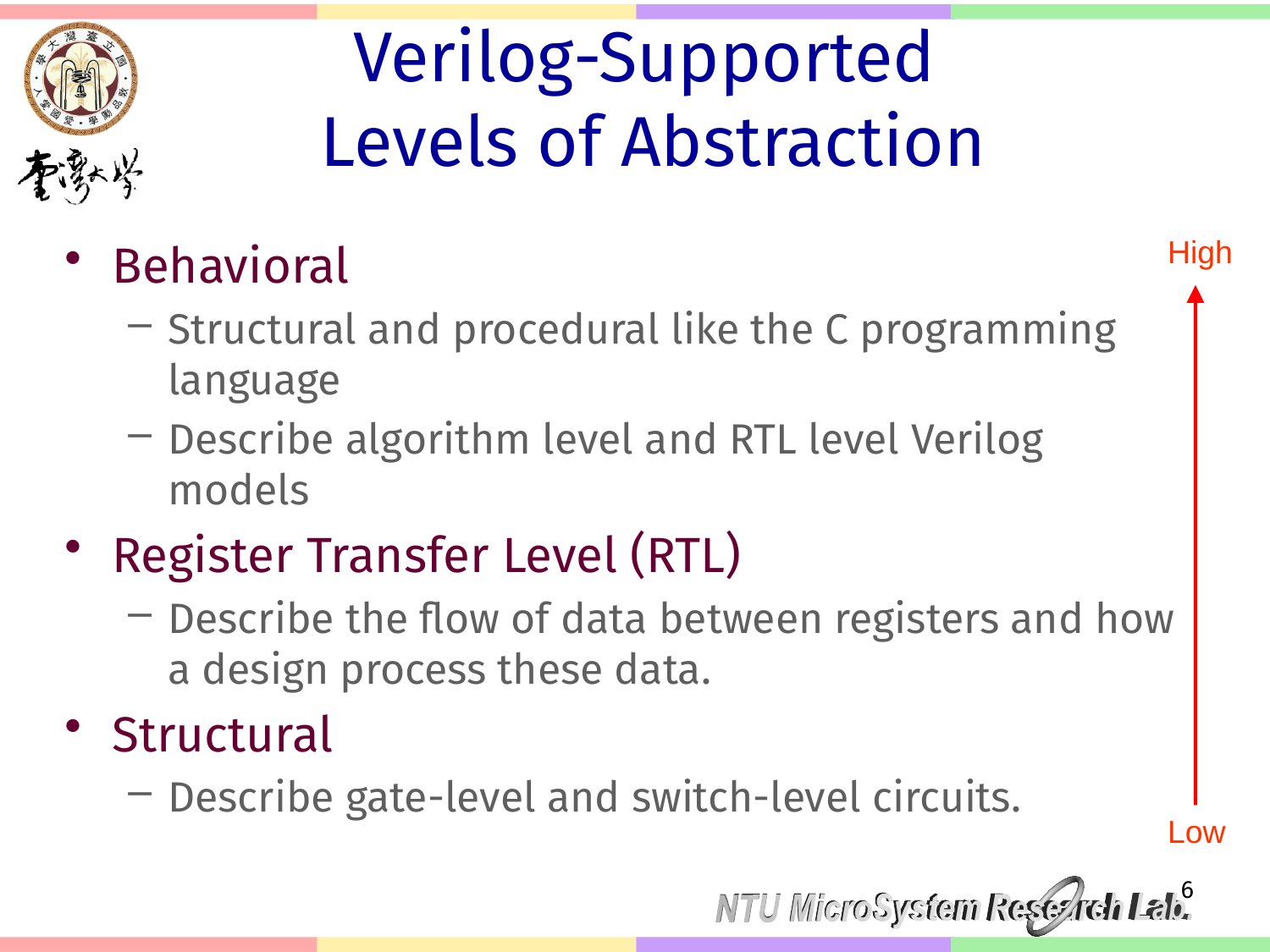

# Verilog-Supported Levels of Abstraction
High
Behavioral
Structural and procedural like the C programming language
Describe algorithm level and RTL level Verilog models
Register Transfer Level (RTL)
Describe the flow of data between registers and how a design process these data.
Structural
Describe gate-level and switch-level circuits.

Low
6